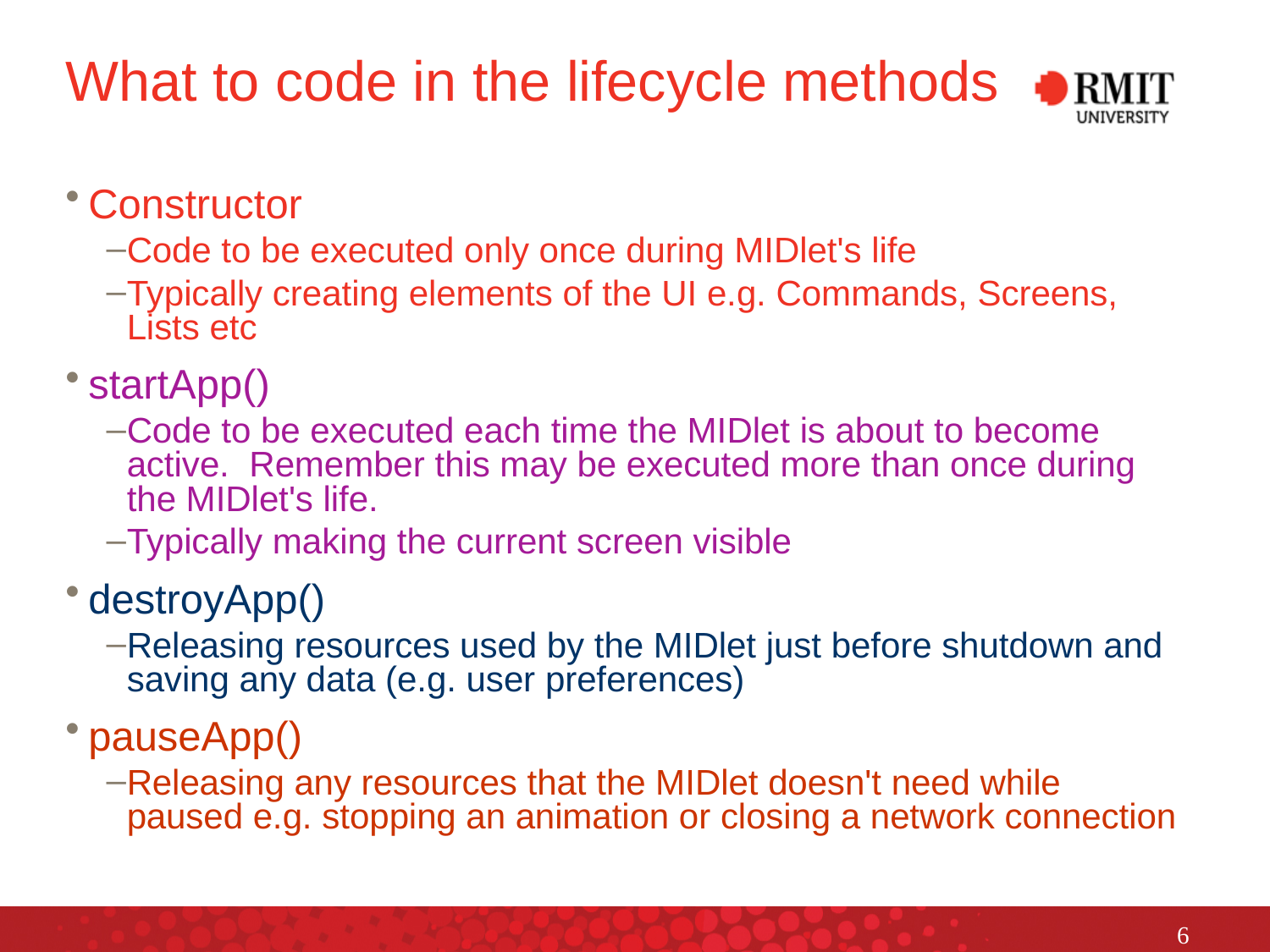

# What to code in the lifecycle methods
Constructor
Code to be executed only once during MIDlet's life
Typically creating elements of the UI e.g. Commands, Screens, Lists etc
startApp()
Code to be executed each time the MIDlet is about to become active.  Remember this may be executed more than once during the MIDlet's life.
Typically making the current screen visible
destroyApp()
Releasing resources used by the MIDlet just before shutdown and saving any data (e.g. user preferences)
pauseApp()
Releasing any resources that the MIDlet doesn't need while paused e.g. stopping an animation or closing a network connection

6